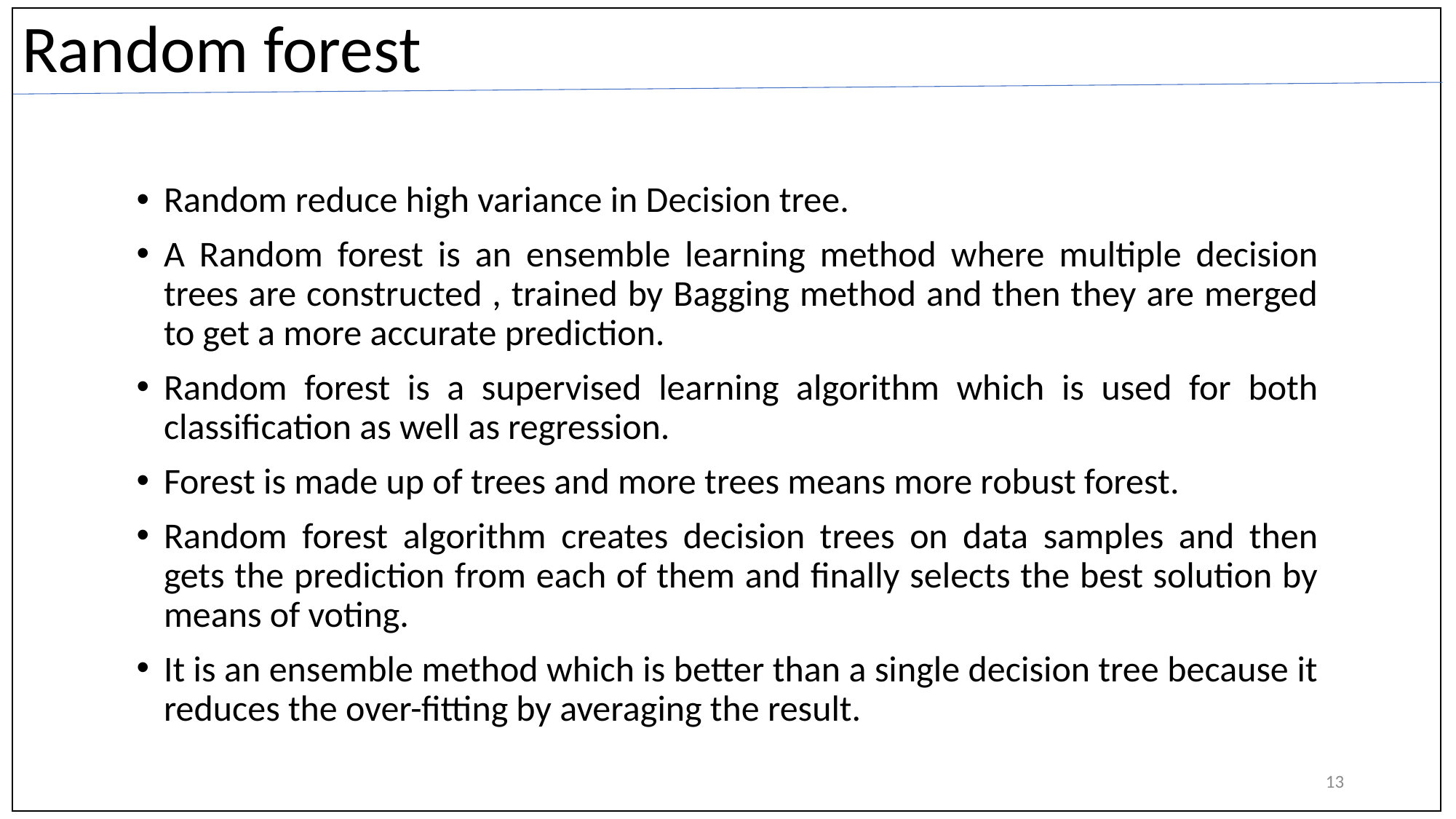

# Random forest

Random reduce high variance in Decision tree.
A Random forest is an ensemble learning method where multiple decision trees are constructed , trained by Bagging method and then they are merged to get a more accurate prediction.
Random forest is a supervised learning algorithm which is used for both classification as well as regression.
Forest is made up of trees and more trees means more robust forest.
Random forest algorithm creates decision trees on data samples and then gets the prediction from each of them and finally selects the best solution by means of voting.
It is an ensemble method which is better than a single decision tree because it reduces the over-fitting by averaging the result.
13